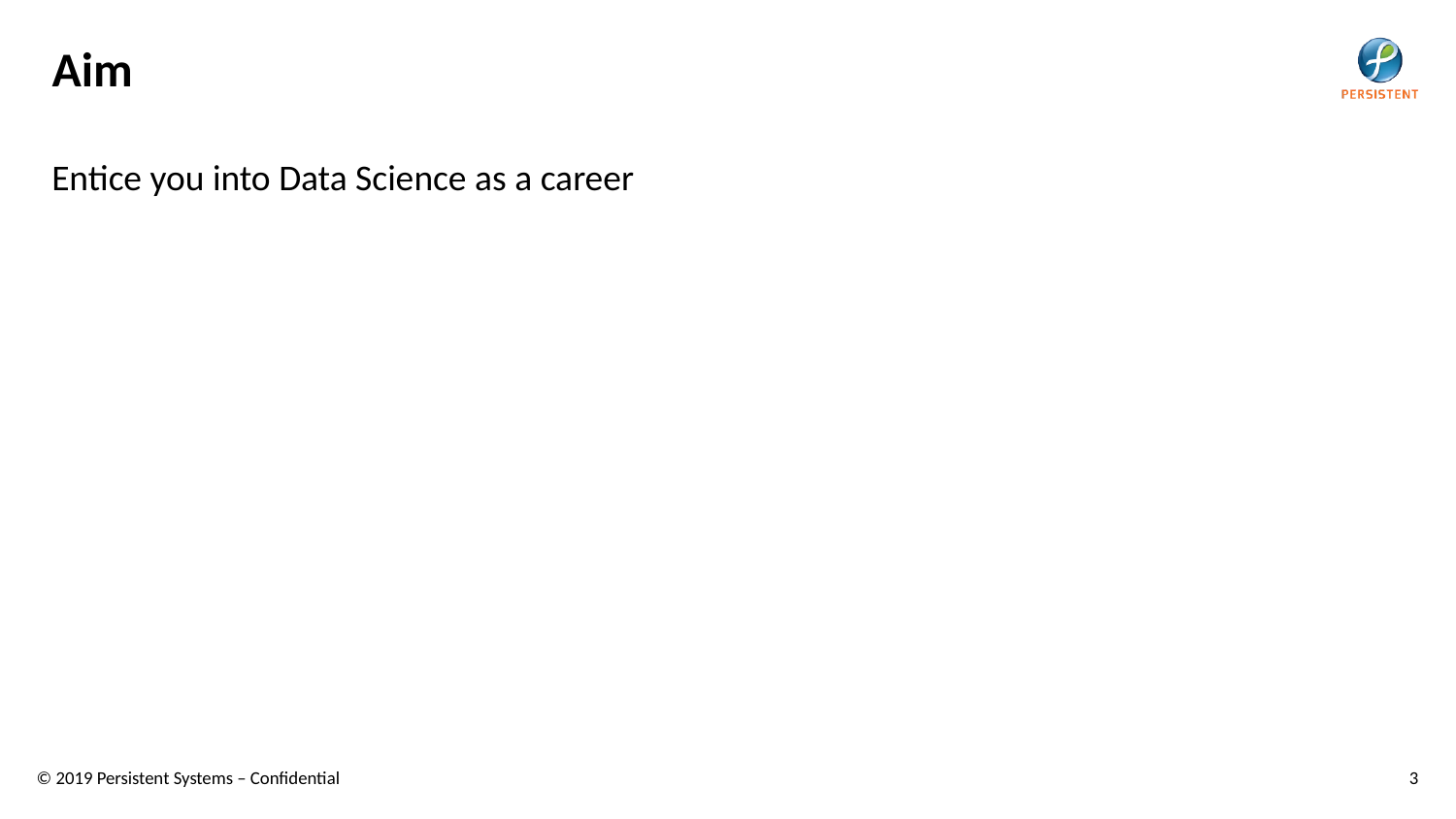

# Aim
Entice you into Data Science as a career
3
© 2019 Persistent Systems – Confidential